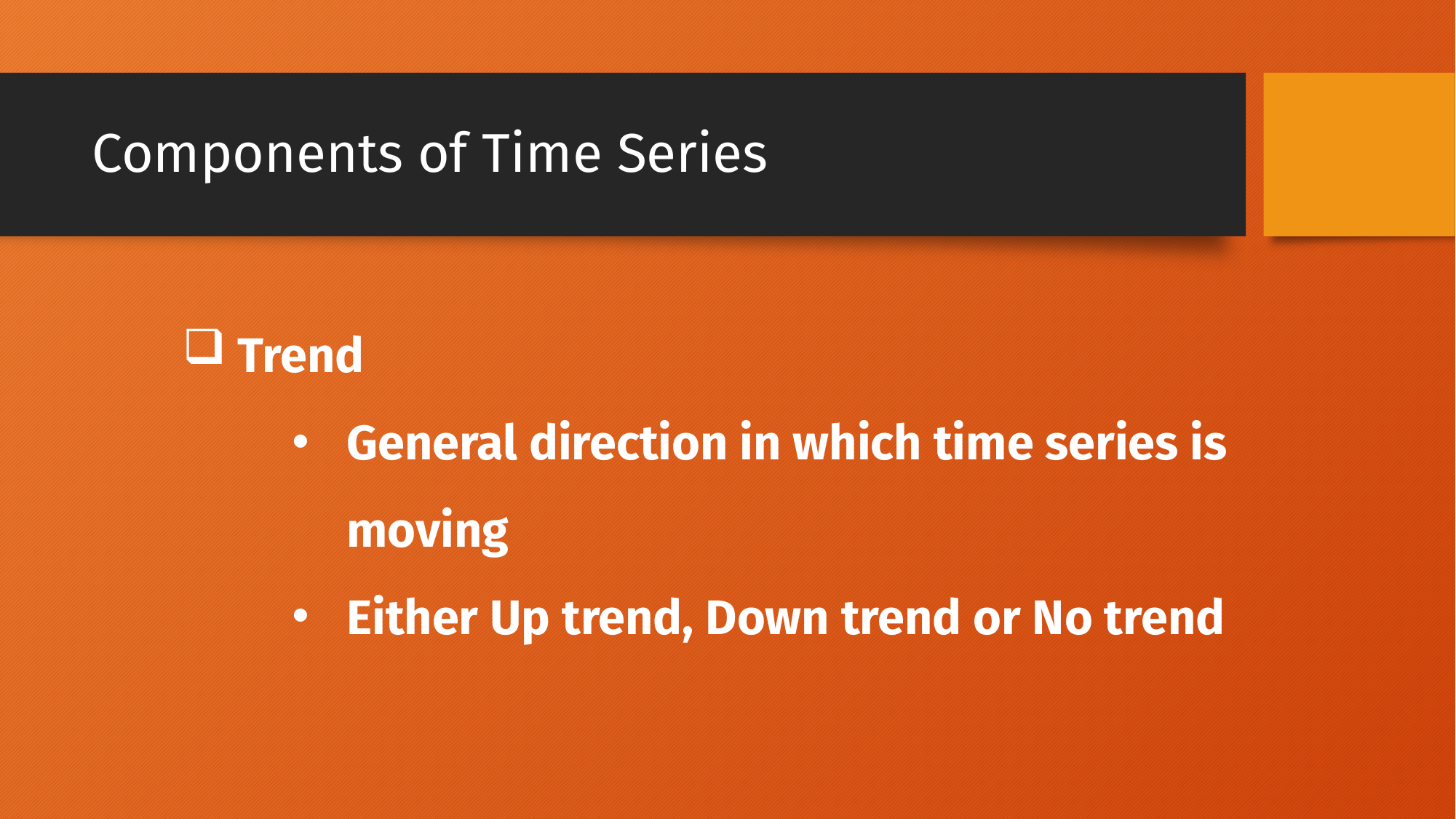

# Components of Time Series
 Trend
General direction in which time series is moving
Either Up trend, Down trend or No trend